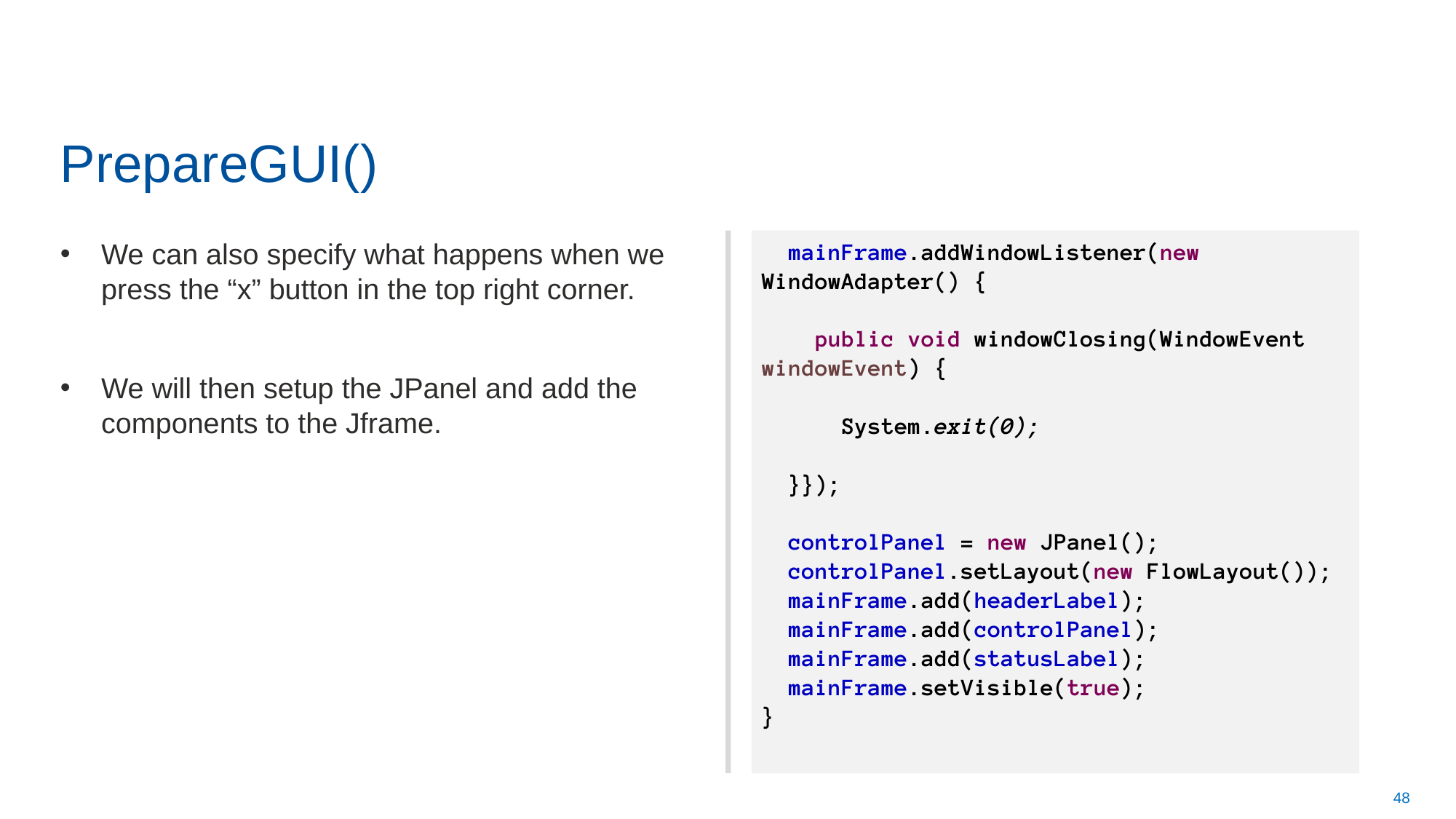

# PrepareGUI()
We can also specify what happens when we press the “x” button in the top right corner.

We will then setup the JPanel and add the components to the Jframe.
  mainFrame.addWindowListener(new WindowAdapter() {

    public void windowClosing(WindowEvent windowEvent) {

      System.exit(0);

  }});

  controlPanel = new JPanel();
  controlPanel.setLayout(new FlowLayout());
  mainFrame.add(headerLabel);
  mainFrame.add(controlPanel);
  mainFrame.add(statusLabel);
  mainFrame.setVisible(true);
}